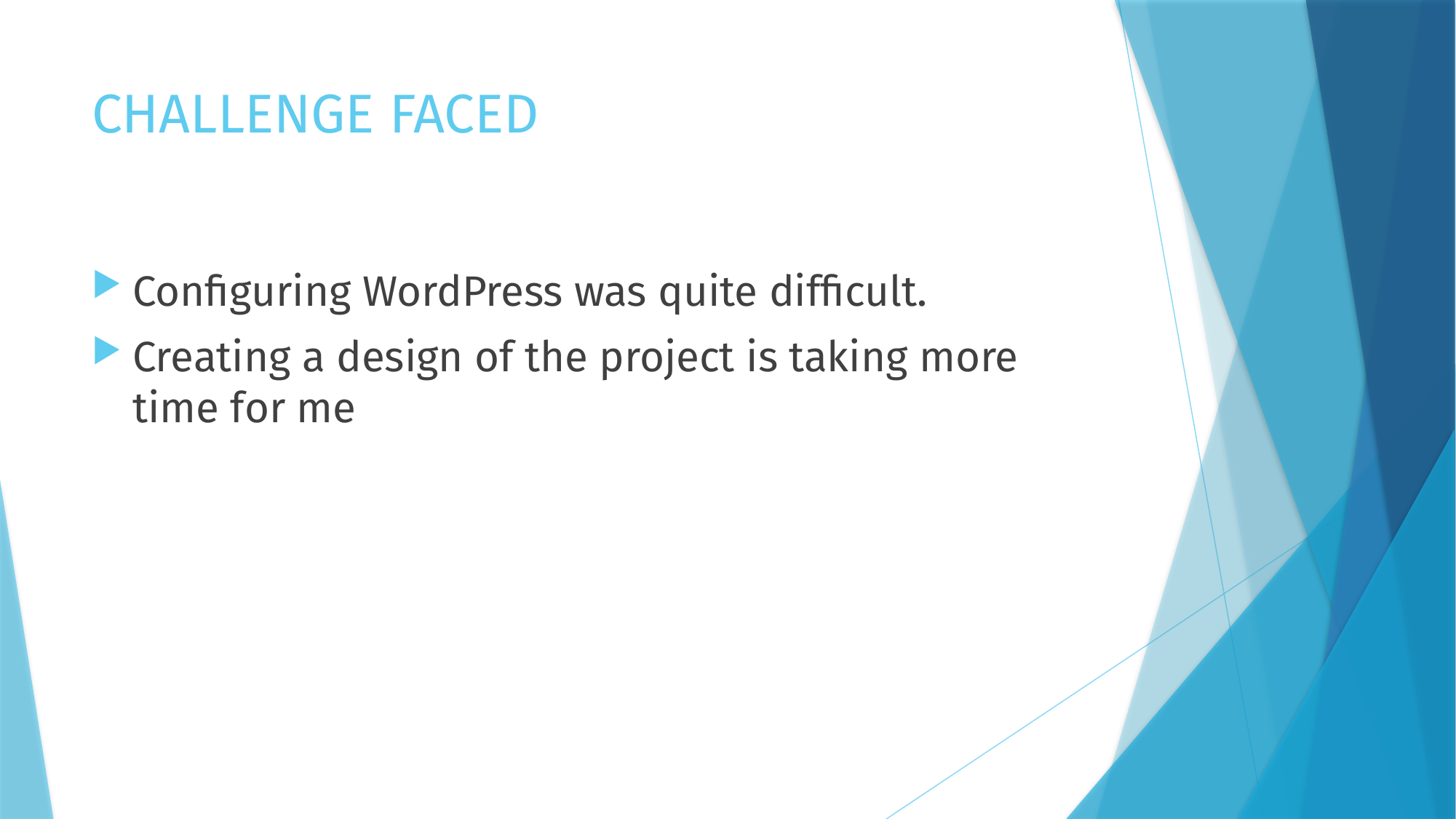

# CHALLENGE FACED
Configuring WordPress was quite difficult.
Creating a design of the project is taking more time for me